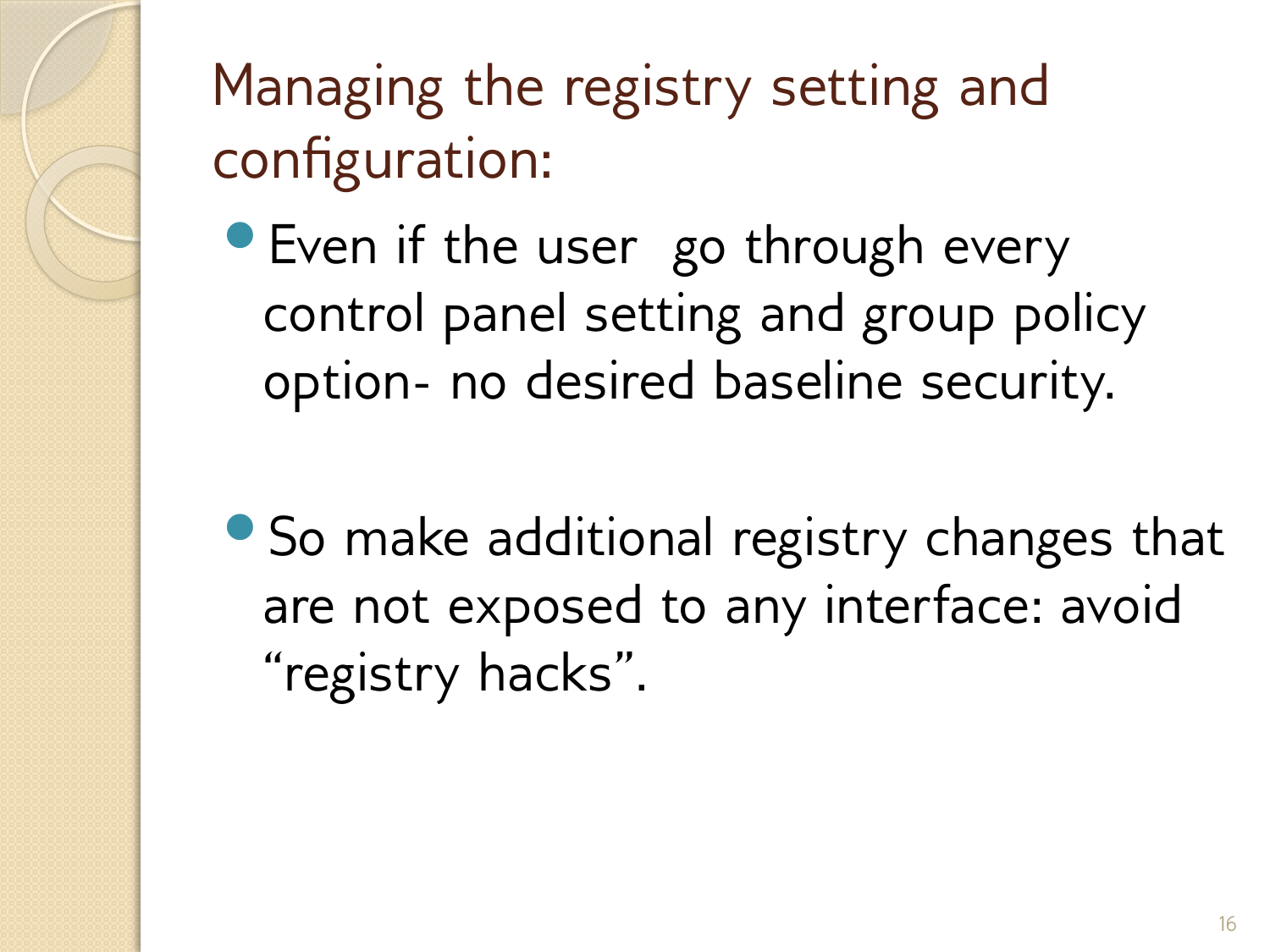

# Managing the registry setting and configuration:
Even if the user  go through every control panel setting and group policy option- no desired baseline security.

So make additional registry changes that are not exposed to any interface: avoid “registry hacks”.

16